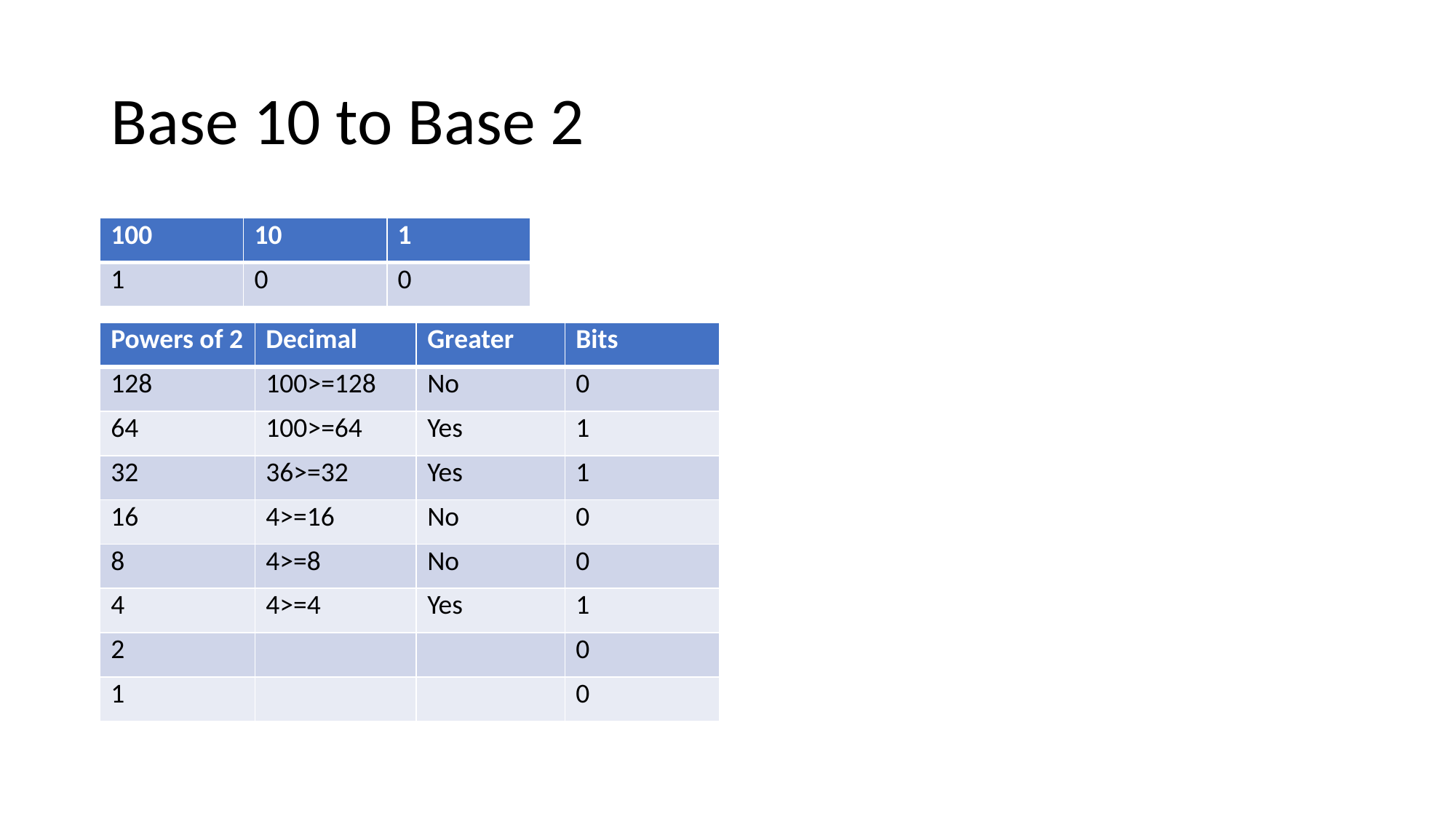

# Base 10 to Base 2
| 100 | 10 | 1 |
| --- | --- | --- |
| 1 | 0 | 0 |
| Powers of 2 | Decimal | Greater | Bits |
| --- | --- | --- | --- |
| 128 | 100>=128 | No | 0 |
| 64 | 100>=64 | Yes | 1 |
| 32 | 36>=32 | Yes | 1 |
| 16 | 4>=16 | No | 0 |
| 8 | 4>=8 | No | 0 |
| 4 | 4>=4 | Yes | 1 |
| 2 |  |  | 0 |
| 1 |  |  | 0 |